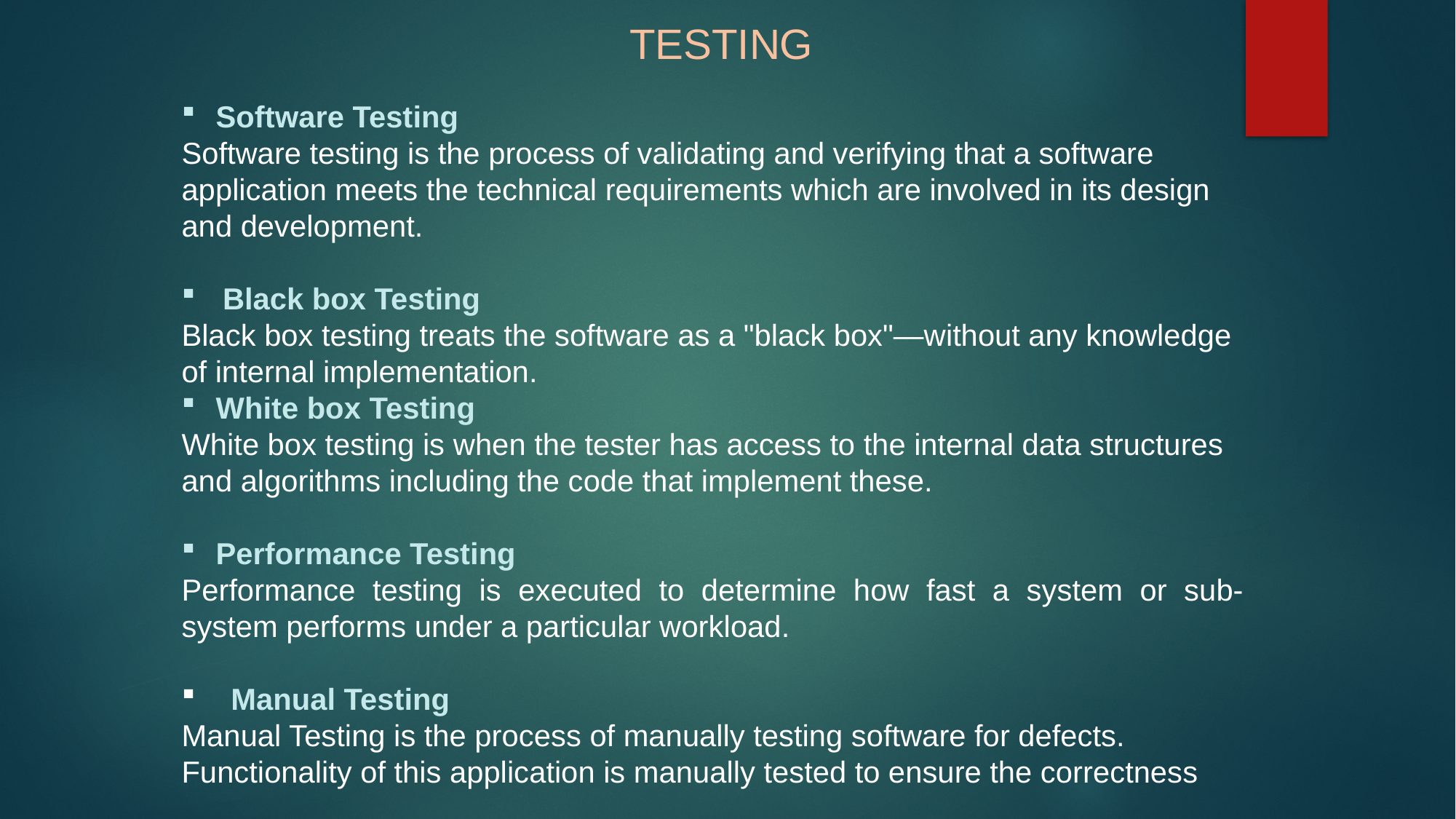

TESTING
Software Testing
Software testing is the process of validating and verifying that a software application meets the technical requirements which are involved in its design and development.

Black box Testing
Black box testing treats the software as a "black box"—without any knowledge of internal implementation.
White box Testing
White box testing is when the tester has access to the internal data structures and algorithms including the code that implement these.

Performance Testing
Performance testing is executed to determine how fast a system or sub-system performs under a particular workload.

 Manual Testing
Manual Testing is the process of manually testing software for defects. Functionality of this application is manually tested to ensure the correctness